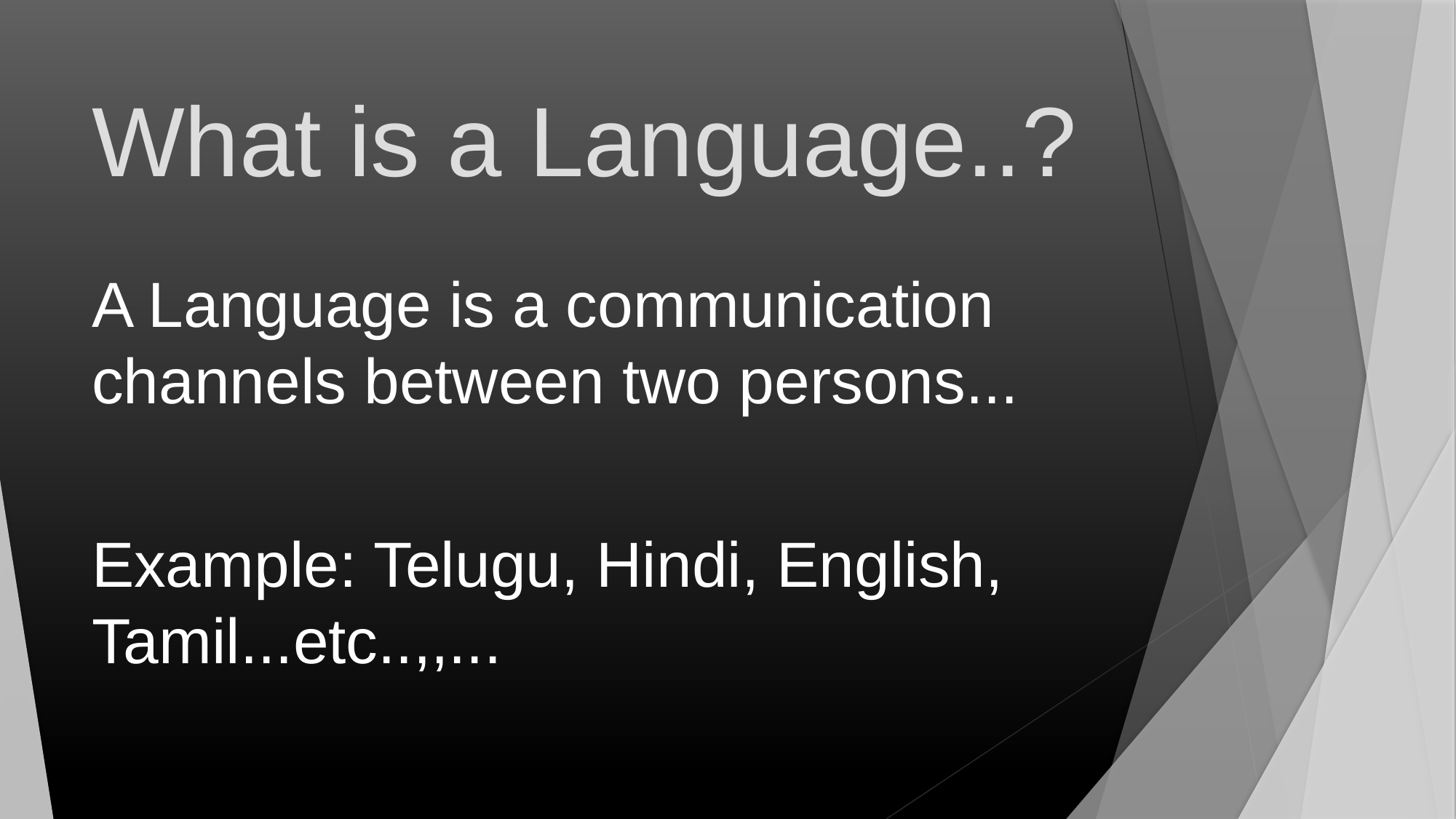

# What is a Language..?
A Language is a communication channels between two persons...

Example: Telugu, Hindi, English, Tamil...etc..,,...